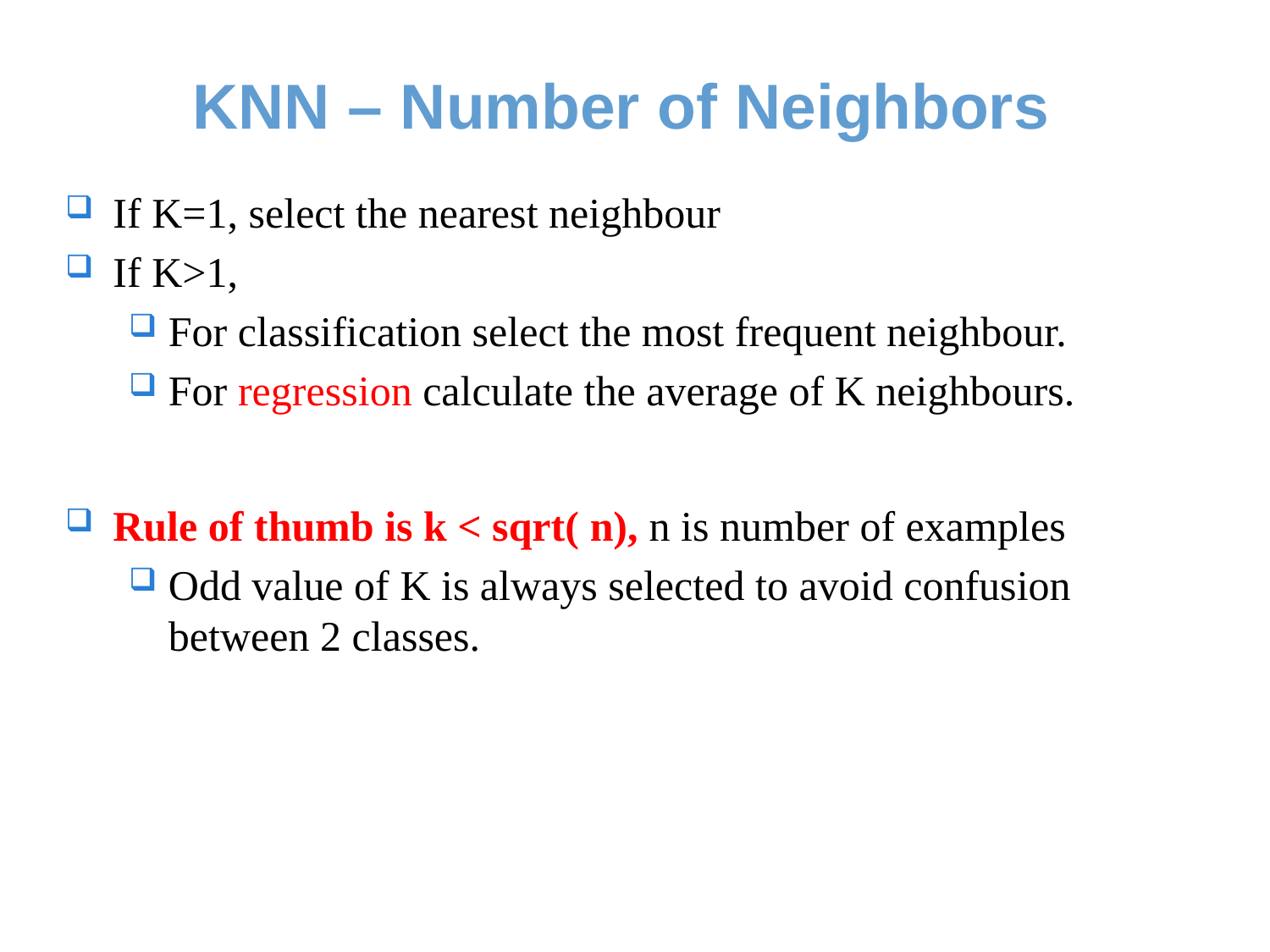

# KNN – Number of Neighbors
If K=1, select the nearest neighbour
If K>1,
For classification select the most frequent neighbour.
For regression calculate the average of K neighbours.

Rule of thumb is k < sqrt( n), n is number of examples
Odd value of K is always selected to avoid confusion between 2 classes.